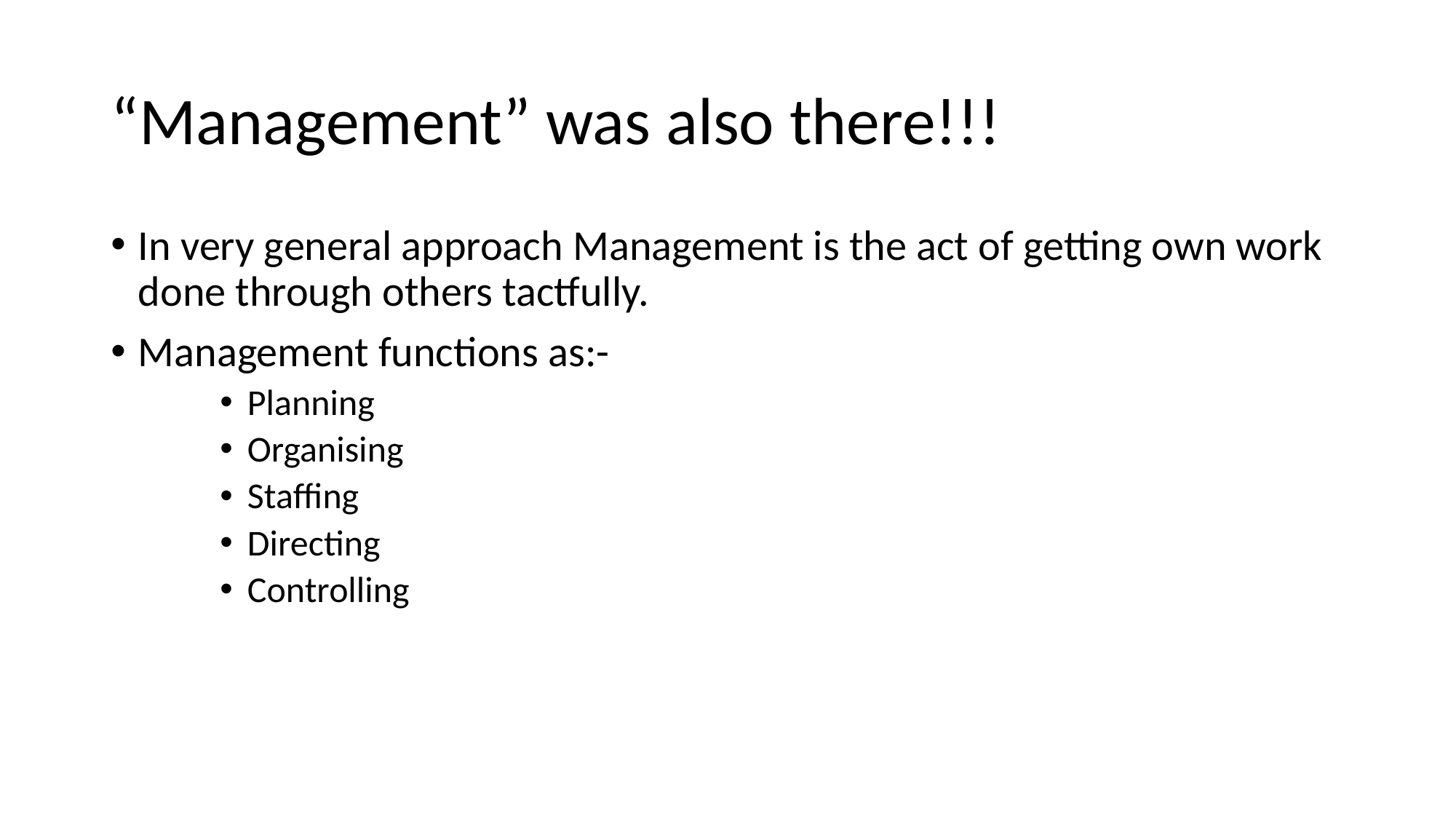

# “Management” was also there!!!
In very general approach Management is the act of getting own work done through others tactfully.
Management functions as:-
Planning
Organising
Staffing
Directing
Controlling